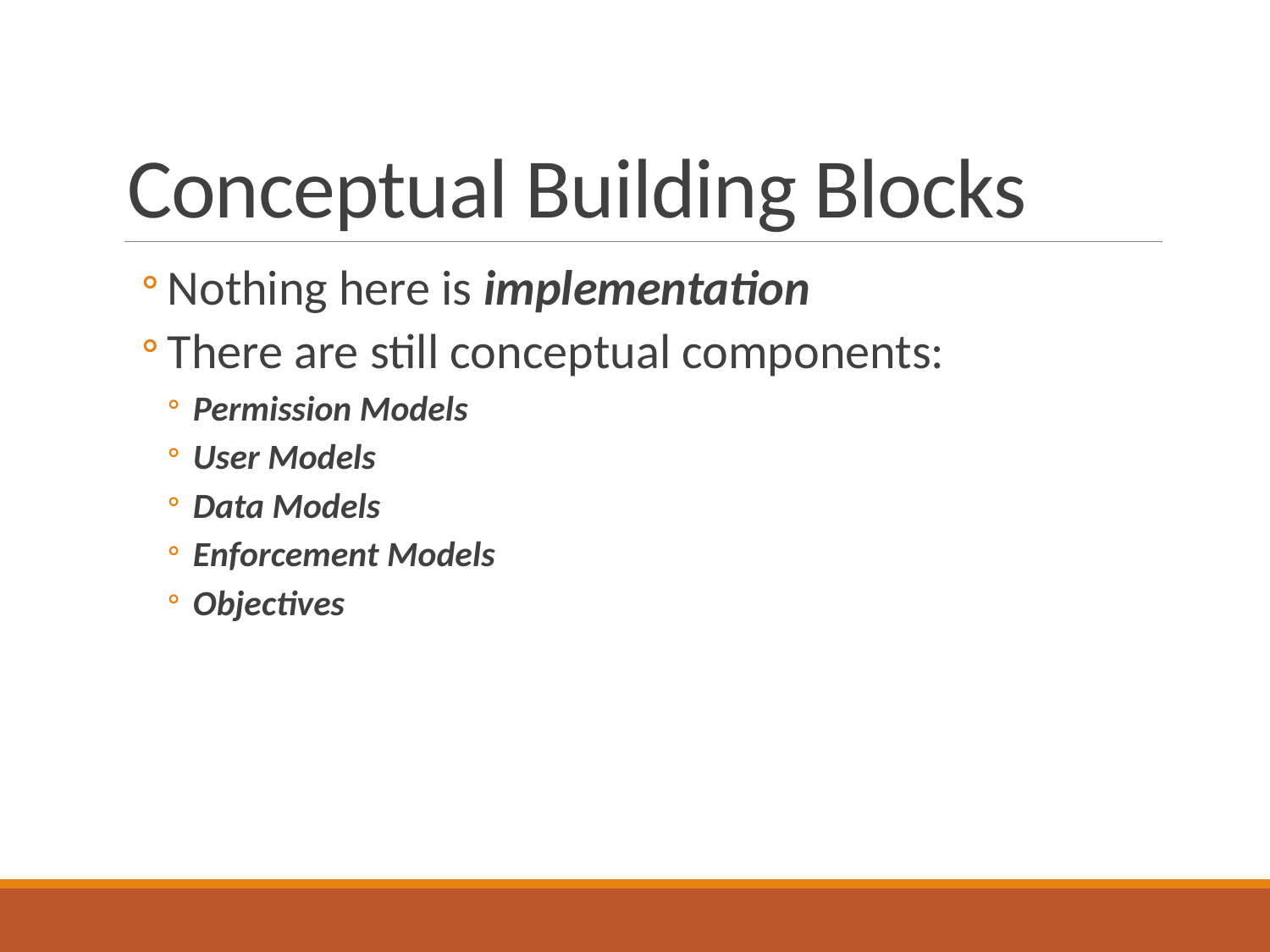

# Conceptual Building Blocks
Nothing here is implementation
There are still conceptual components:
Permission Models
User Models
Data Models
Enforcement Models
Objectives